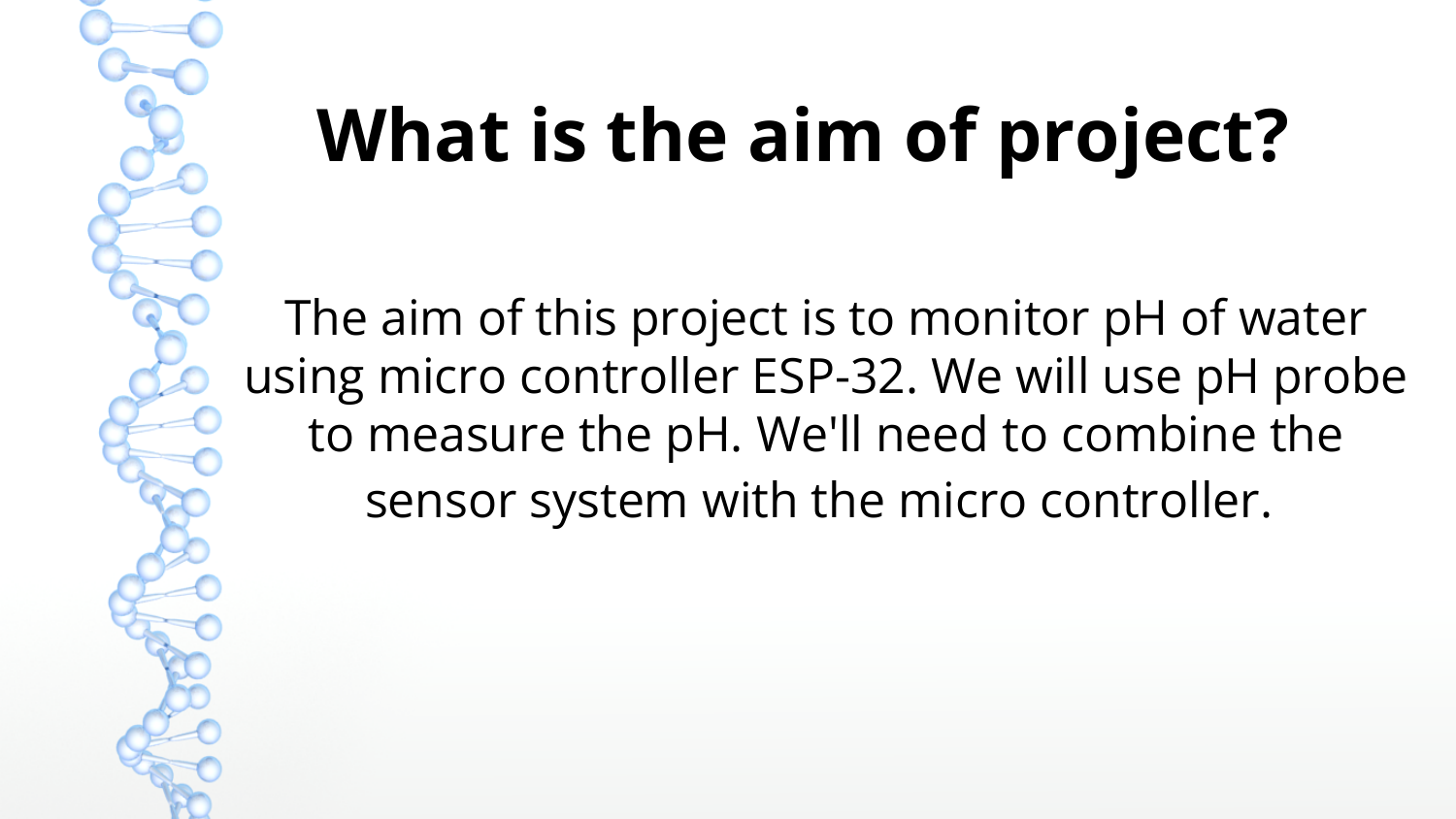

What is the aim of project?
The aim of this project is to monitor pH of water using micro controller ESP-32. We will use pH probe to measure the pH. We'll need to combine the sensor system with the micro controller.